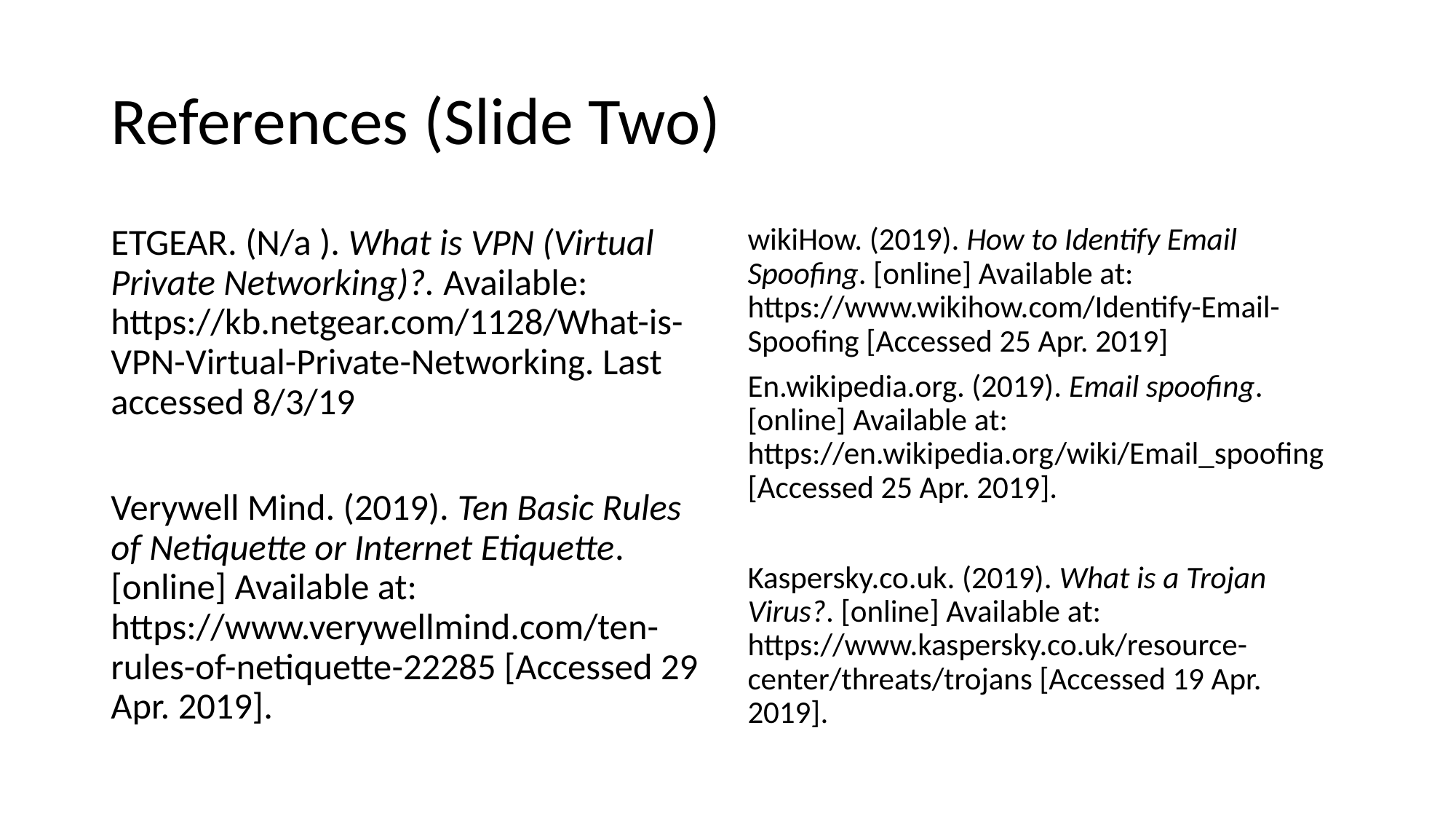

# References (Slide Two)
ETGEAR. (N/a ). What is VPN (Virtual Private Networking)?. Available: https://kb.netgear.com/1128/What-is-VPN-Virtual-Private-Networking. Last accessed 8/3/19

Verywell Mind. (2019). Ten Basic Rules of Netiquette or Internet Etiquette. [online] Available at: https://www.verywellmind.com/ten-rules-of-netiquette-22285 [Accessed 29 Apr. 2019].

wikiHow. (2019). How to Identify Email Spoofing. [online] Available at: https://www.wikihow.com/Identify-Email-Spoofing [Accessed 25 Apr. 2019]
En.wikipedia.org. (2019). Email spoofing. [online] Available at: https://en.wikipedia.org/wiki/Email_spoofing [Accessed 25 Apr. 2019].

Kaspersky.co.uk. (2019). What is a Trojan Virus?. [online] Available at: https://www.kaspersky.co.uk/resource-center/threats/trojans [Accessed 19 Apr. 2019].